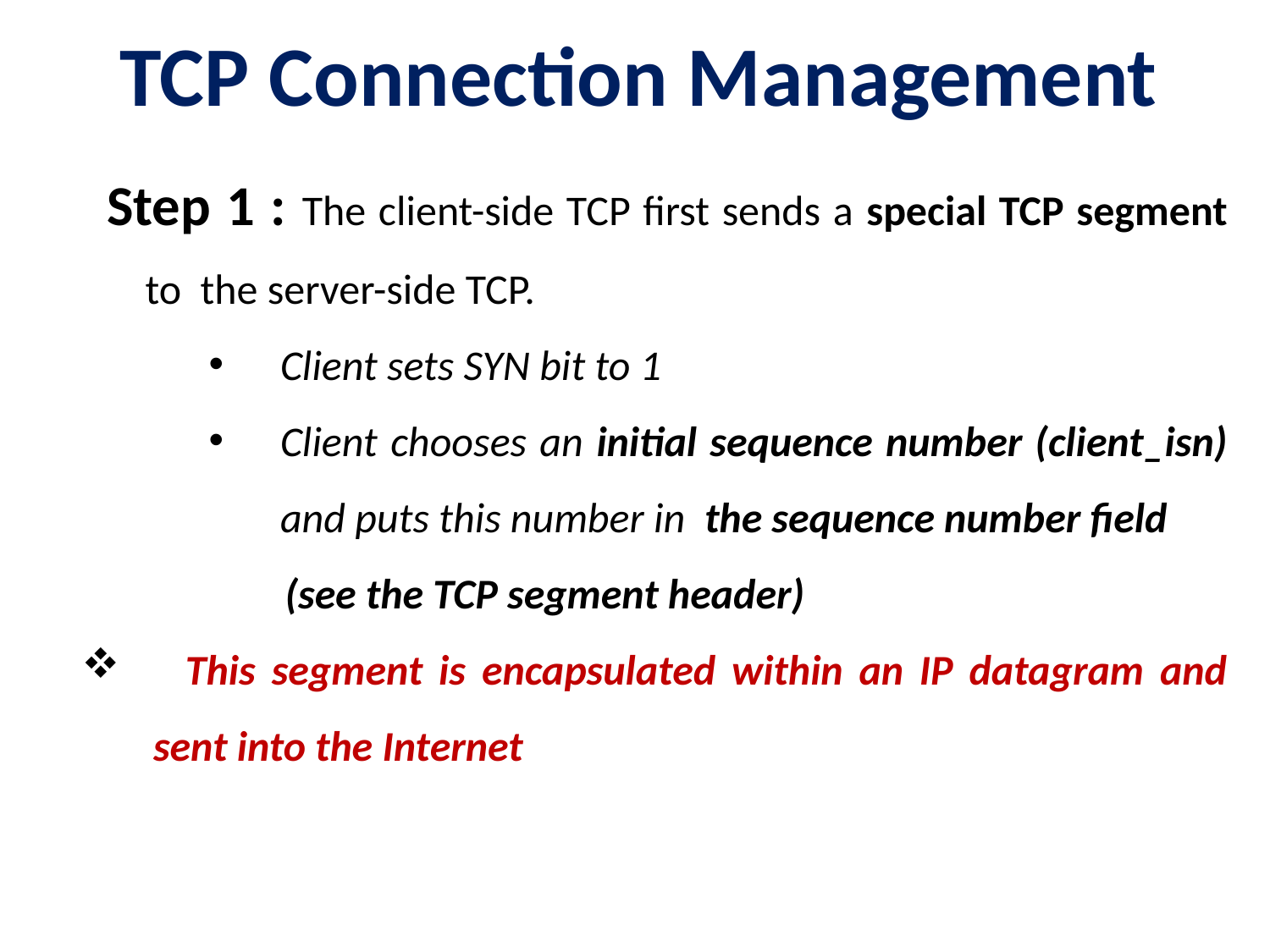

# TCP Connection Management
  Step 1 : The client-side TCP first sends a special TCP segment to  the server-side TCP.
Client sets SYN bit to 1
Client chooses an initial sequence number (client_isn) and puts this number in  the sequence number field
        (see the TCP segment header)
  This segment is encapsulated within an IP datagram and sent into the Internet